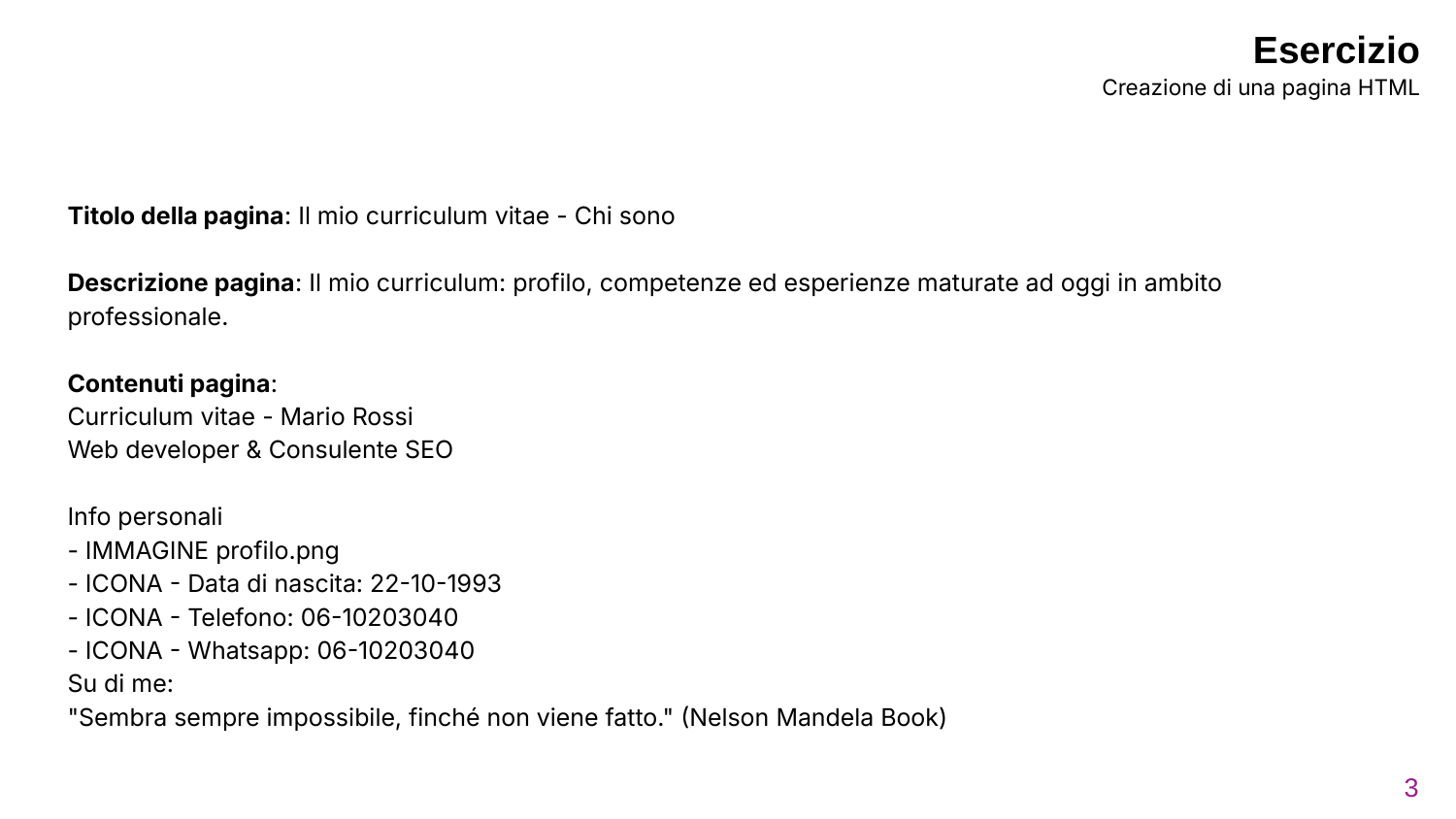

# Esercizio

Creazione di una pagina HTML
Titolo della pagina: Il mio curriculum vitae - Chi sono

Descrizione pagina: Il mio curriculum: profilo, competenze ed esperienze maturate ad oggi in ambito professionale.

Contenuti pagina:
Curriculum vitae - Mario Rossi
Web developer & Consulente SEO

Info personali
- IMMAGINE profilo.png
- ICONA - Data di nascita: 22-10-1993
- ICONA - Telefono: 06-10203040
- ICONA - Whatsapp: 06-10203040
Su di me:
"Sembra sempre impossibile, finché non viene fatto." (Nelson Mandela Book)

3